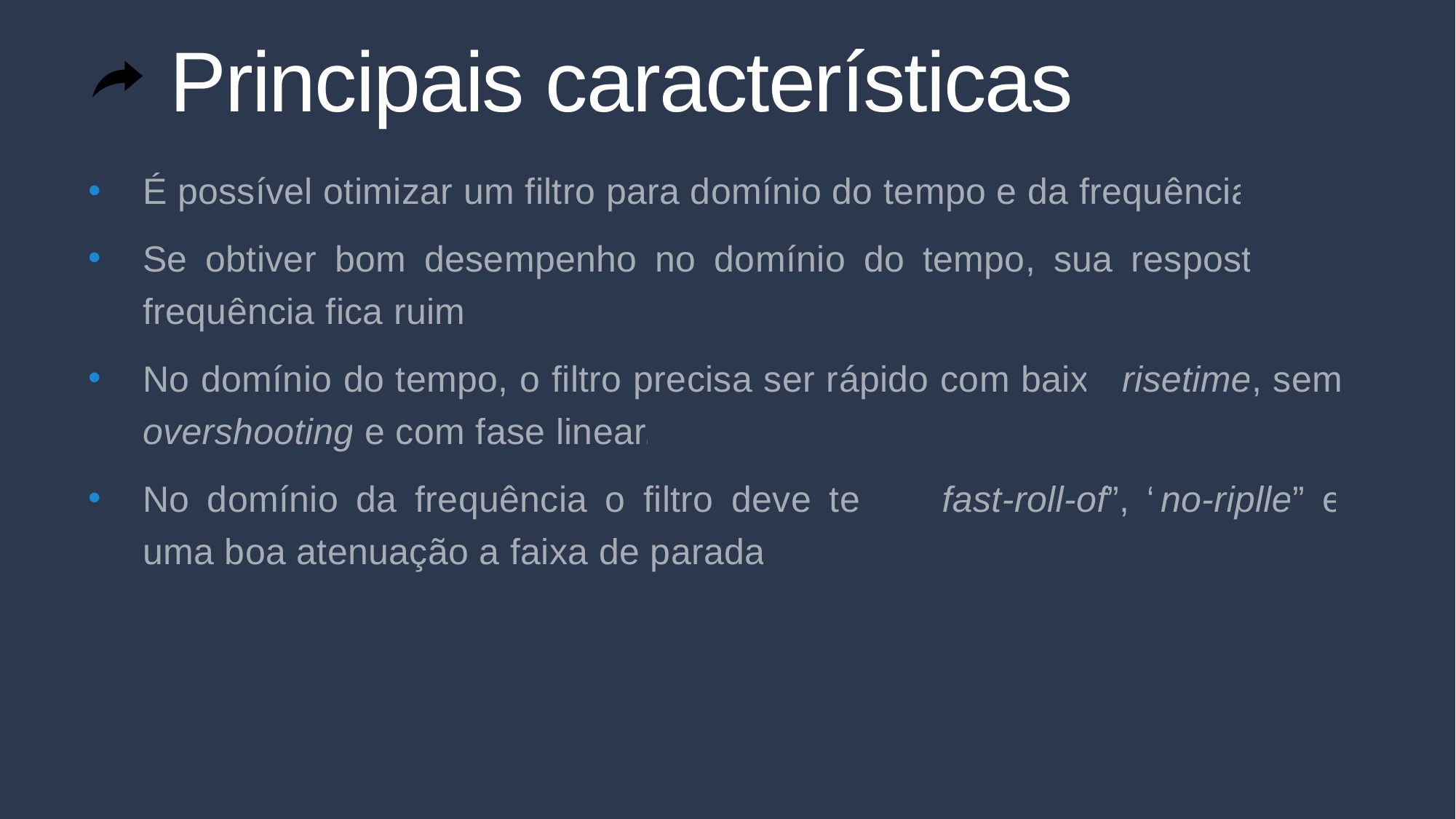

# Principais características
É possível otimizar um filtro para domínio do tempo e da frequência.
Se obtiver bom desempenho no domínio do tempo, sua resposta em frequência fica ruim.
No domínio do tempo, o filtro precisa ser rápido com baixo risetime, sem overshooting e com fase linear.
No domínio da frequência o filtro deve ter o “fast-roll-of”, “no-riplle” e uma boa atenuação a faixa de parada.